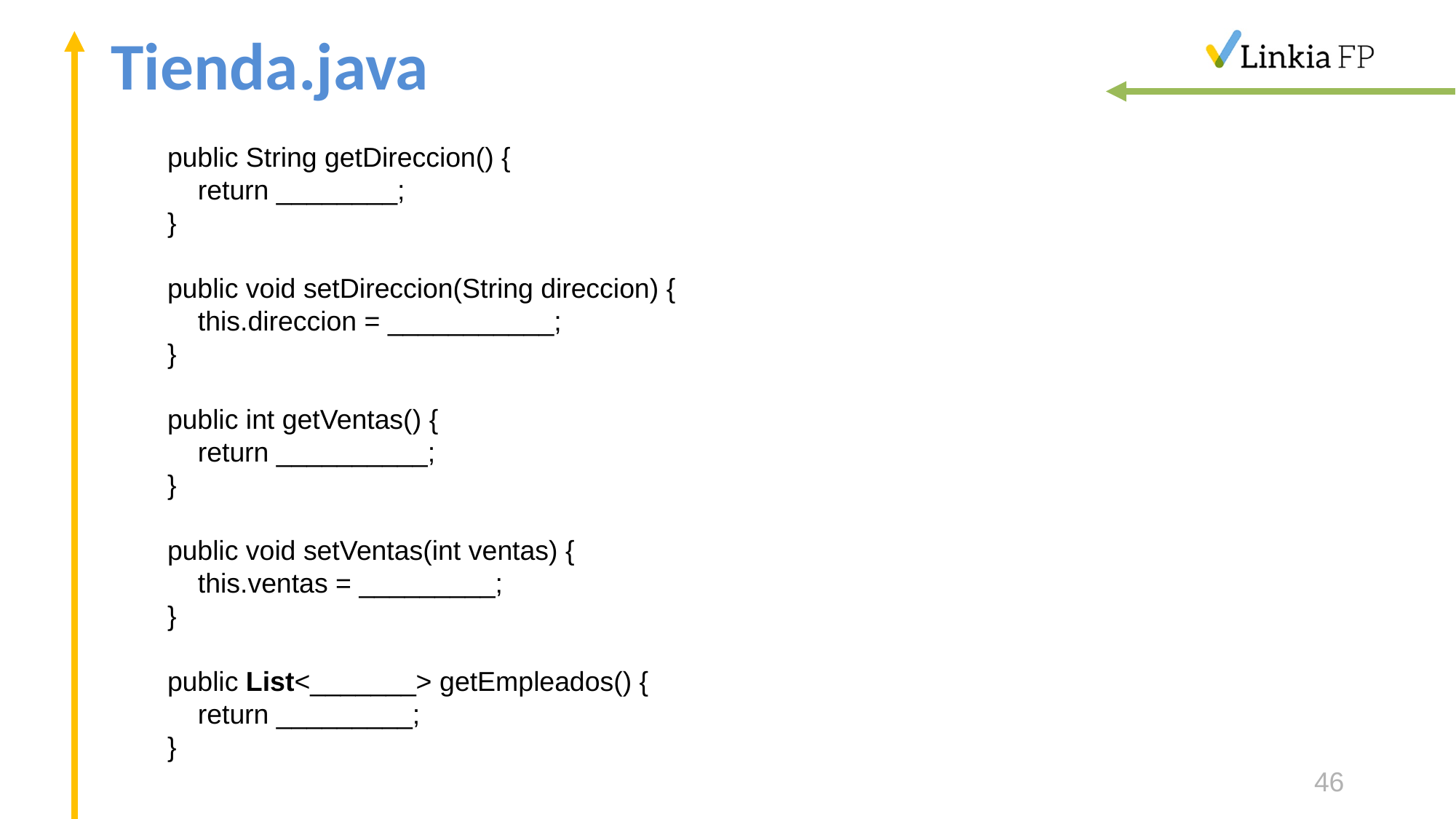

# Tienda.java
    public String getDireccion() {
        return ________;
    }

    public void setDireccion(String direccion) {
        this.direccion = ___________;
    }

    public int getVentas() {
        return __________;
    }

    public void setVentas(int ventas) {
        this.ventas = _________;
    }

    public List<_______> getEmpleados() {
        return _________;
    }
46